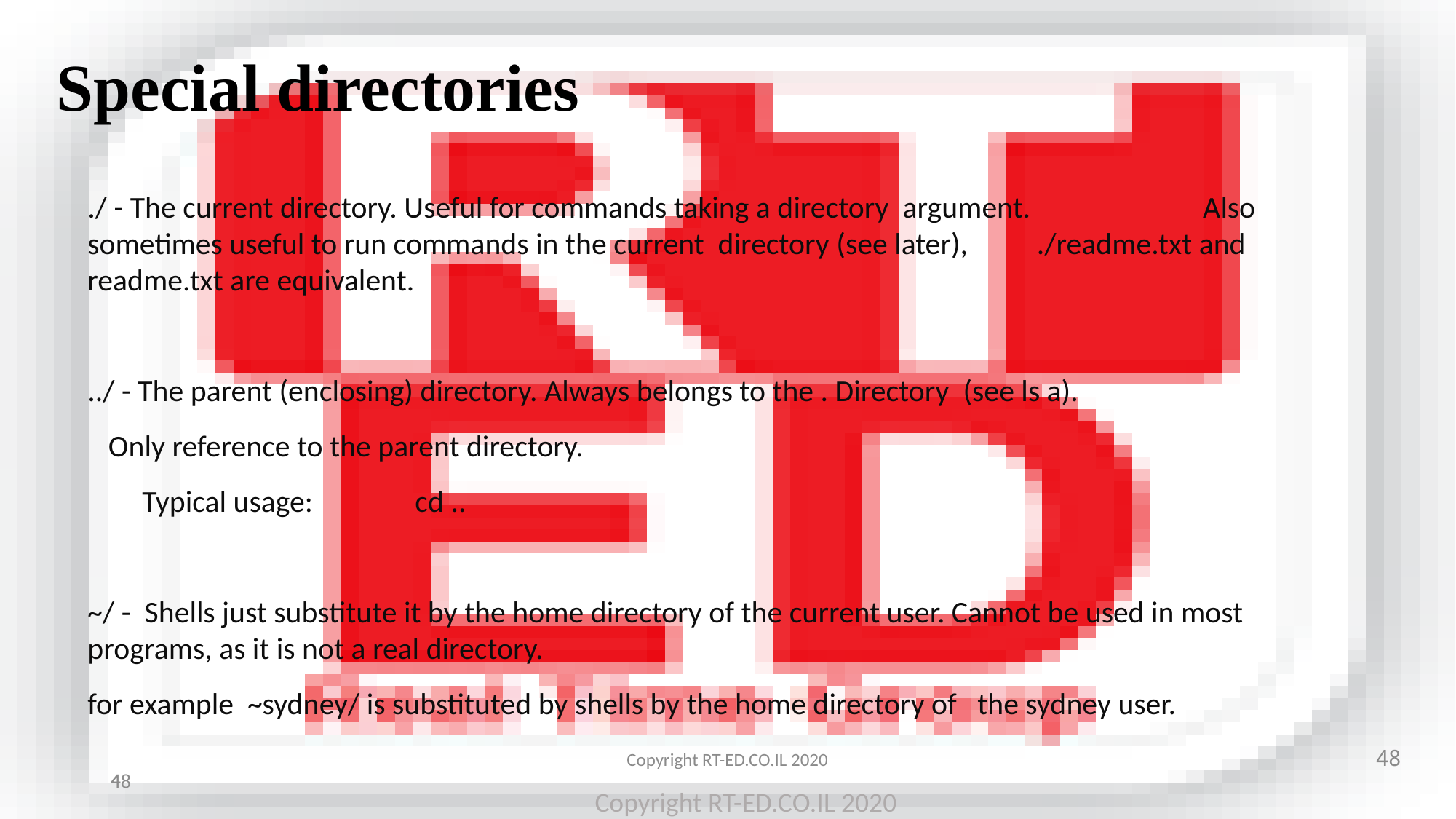

Special directories
./ - The current directory. Useful for commands taking a directory  argument.                         Also sometimes useful to run commands in the current  directory (see later),          ./readme.txt and readme.txt are equivalent.

../ - The parent (enclosing) directory. Always belongs to the . Directory  (see ls a).
   Only reference to the parent directory.
	Typical usage: 	cd ..

~/ -  Shells just substitute it by the home directory of the current user. Cannot be used in most programs, as it is not a real directory.
for example  ~sydney/ is substituted by shells by the home directory of   the sydney user.

48
48
Copyright RT-ED.CO.IL 2020

Copyright RT-ED.CO.IL 2020